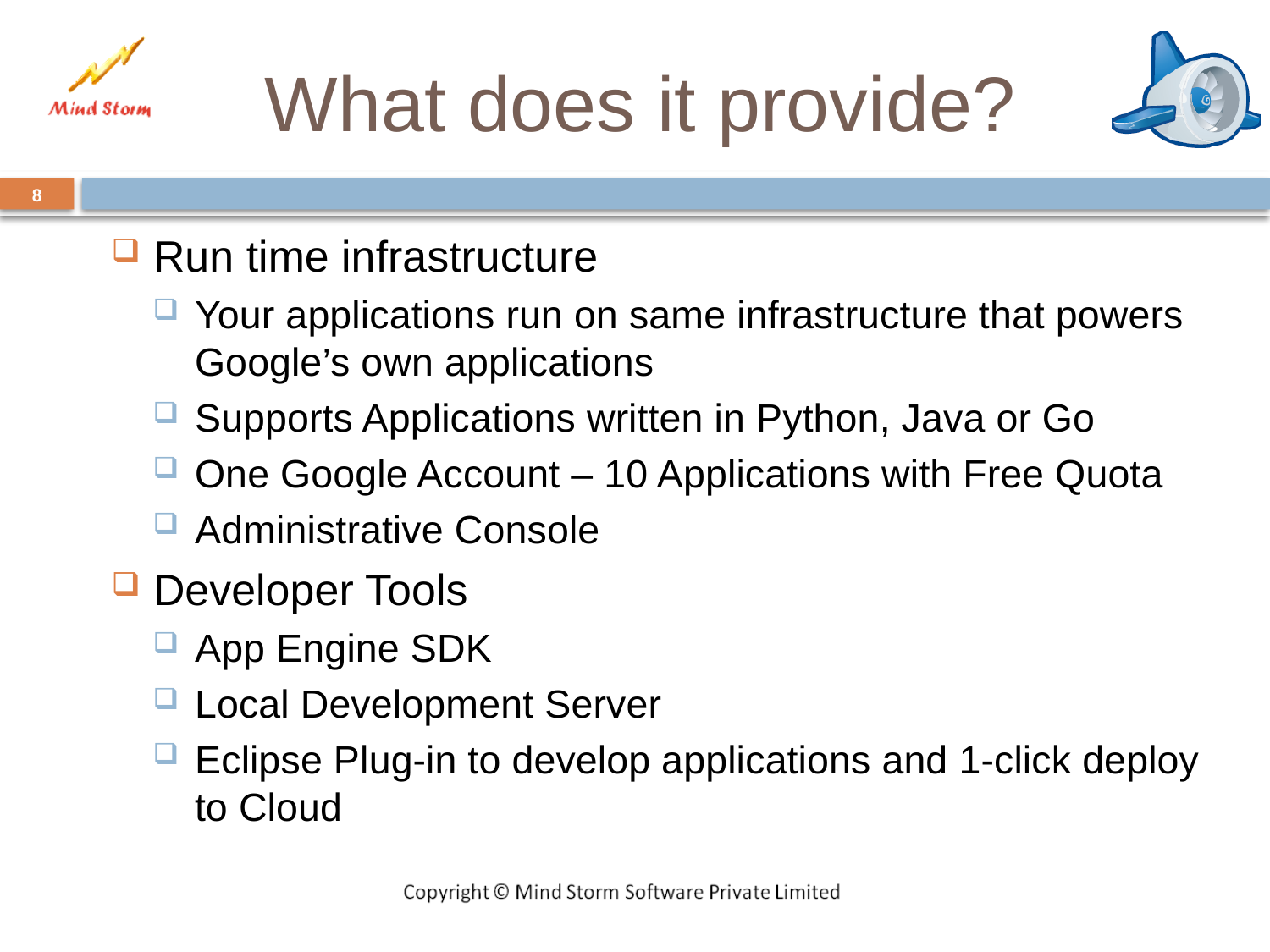

# What does it provide?
8
Run time infrastructure
Your applications run on same infrastructure that powers Google’s own applications
Supports Applications written in Python, Java or Go
One Google Account – 10 Applications with Free Quota
Administrative Console
Developer Tools
App Engine SDK
Local Development Server
Eclipse Plug-in to develop applications and 1-click deploy to Cloud